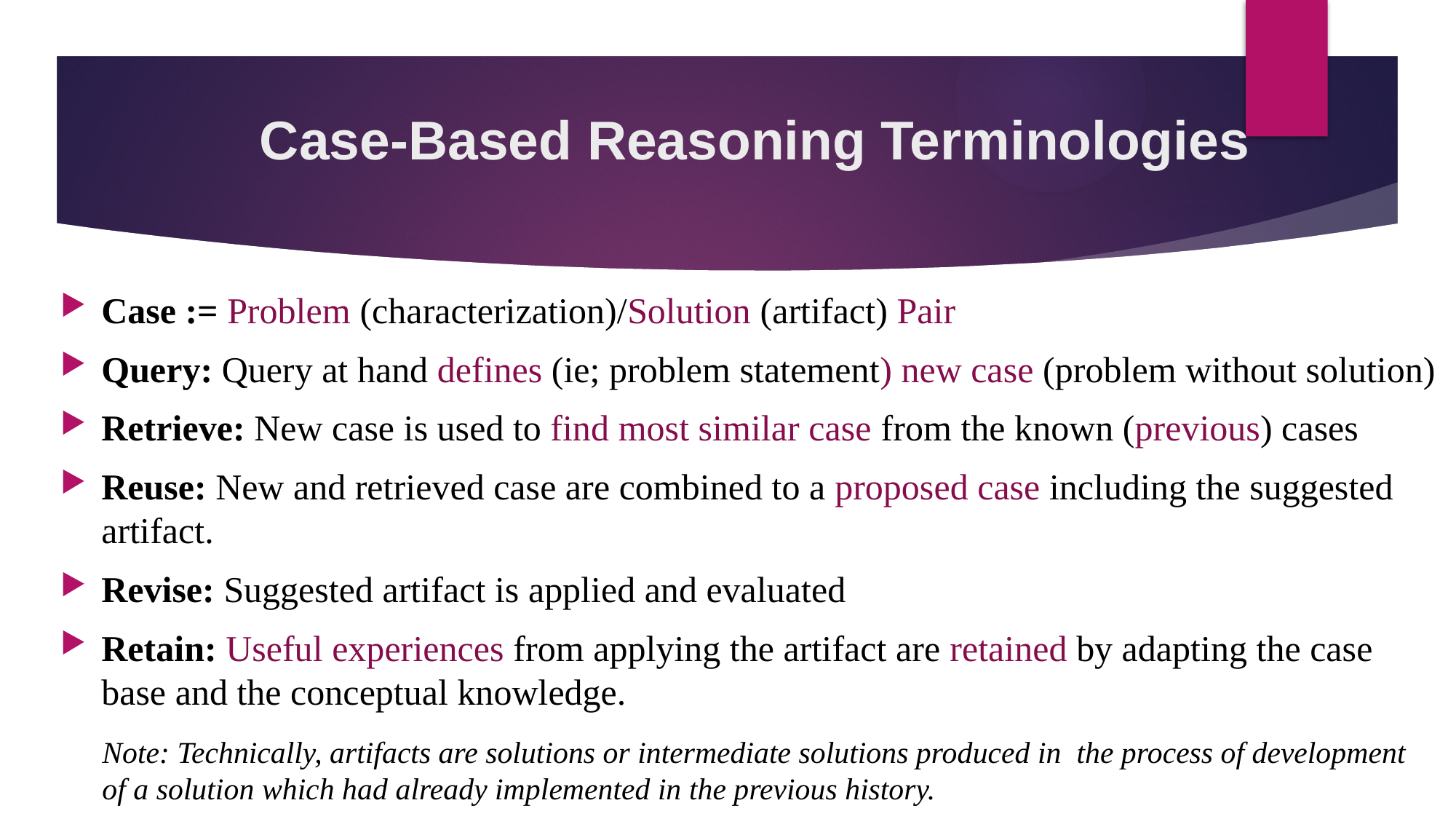

# Case-Based Reasoning Terminologies
Case := Problem (characterization)/Solution (artifact) Pair
Query: Query at hand defines (ie; problem statement) new case (problem without solution)
Retrieve: New case is used to find most similar case from the known (previous) cases
Reuse: New and retrieved case are combined to a proposed case including the suggested artifact.
Revise: Suggested artifact is applied and evaluated
Retain: Useful experiences from applying the artifact are retained by adapting the case base and the conceptual knowledge.
Note: Technically, artifacts are solutions or intermediate solutions produced in  the process of development of a solution which had already implemented in the previous history.